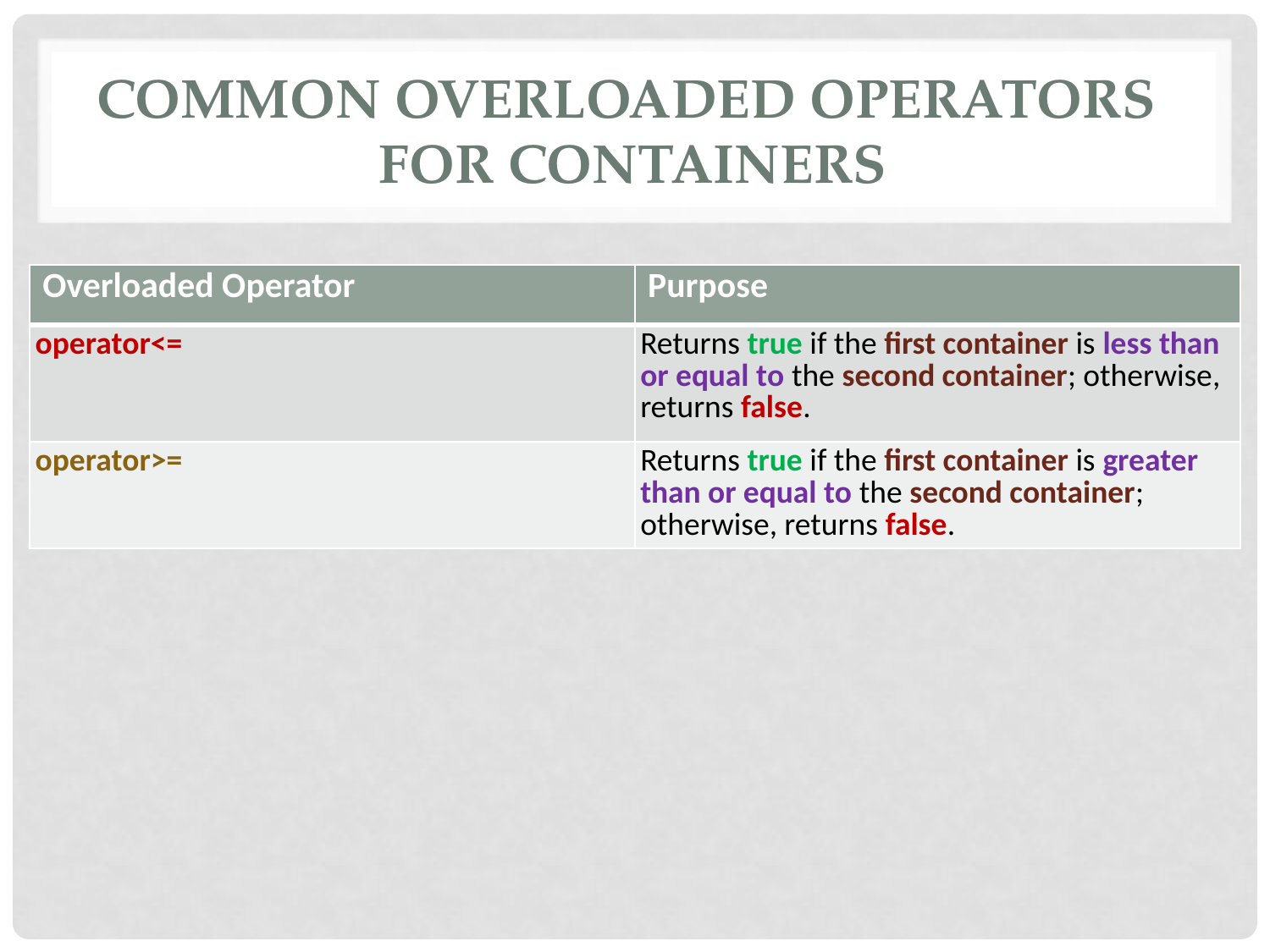

# Common overloaded operators  for containers

| Overloaded Operator | Purpose |
| --- | --- |
| operator<= | Returns true if the first container is less than or equal to the second container; otherwise, returns false. |
| operator>= | Returns true if the first container is greater than or equal to the second container; otherwise, returns false. |